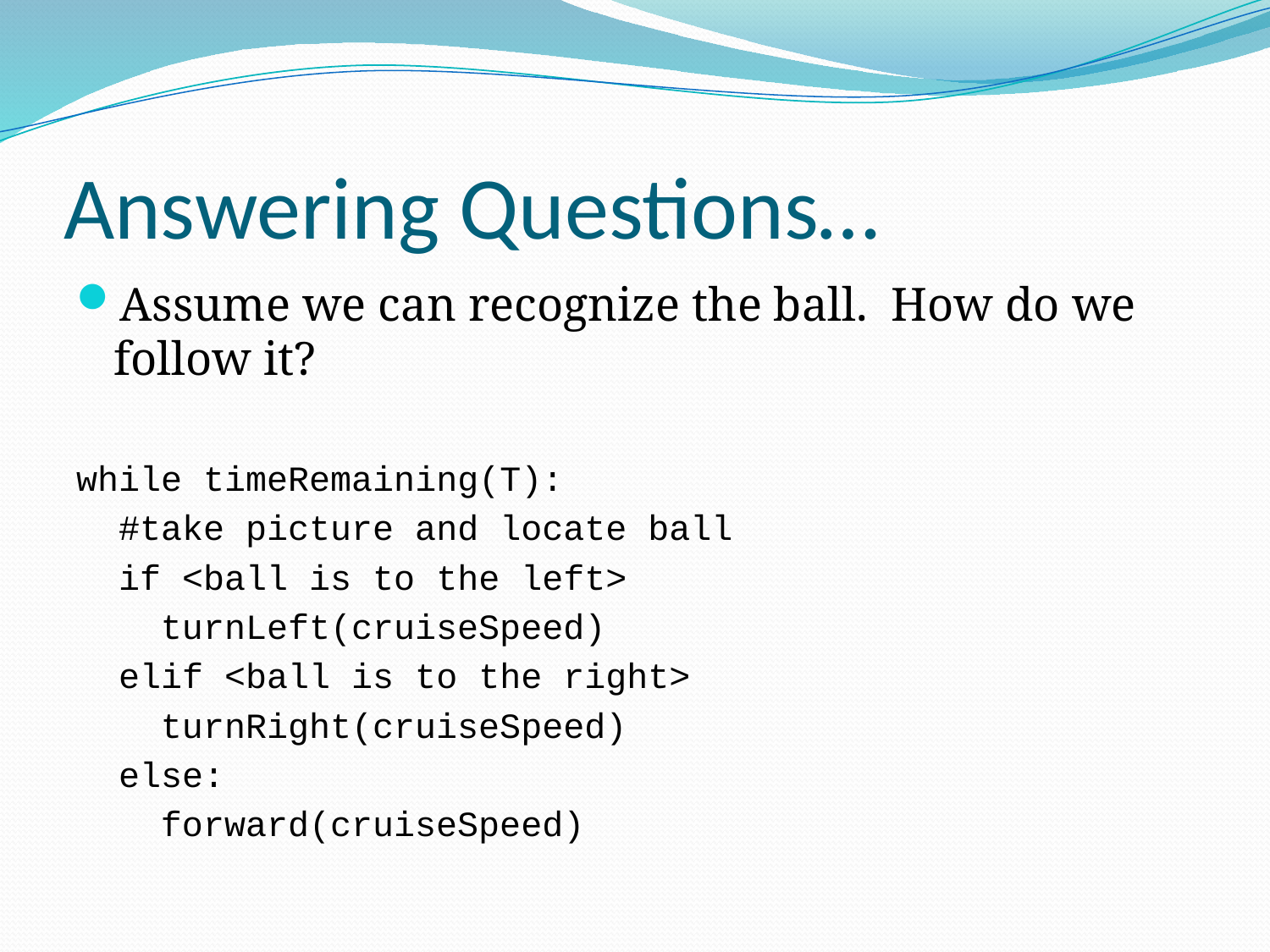

# Answering Questions…
Assume we can recognize the ball.  How do we follow it?

while timeRemaining(T):
  #take picture and locate ball
  if <ball is to the left>
    turnLeft(cruiseSpeed)
  elif <ball is to the right>
    turnRight(cruiseSpeed)
  else:
    forward(cruiseSpeed)